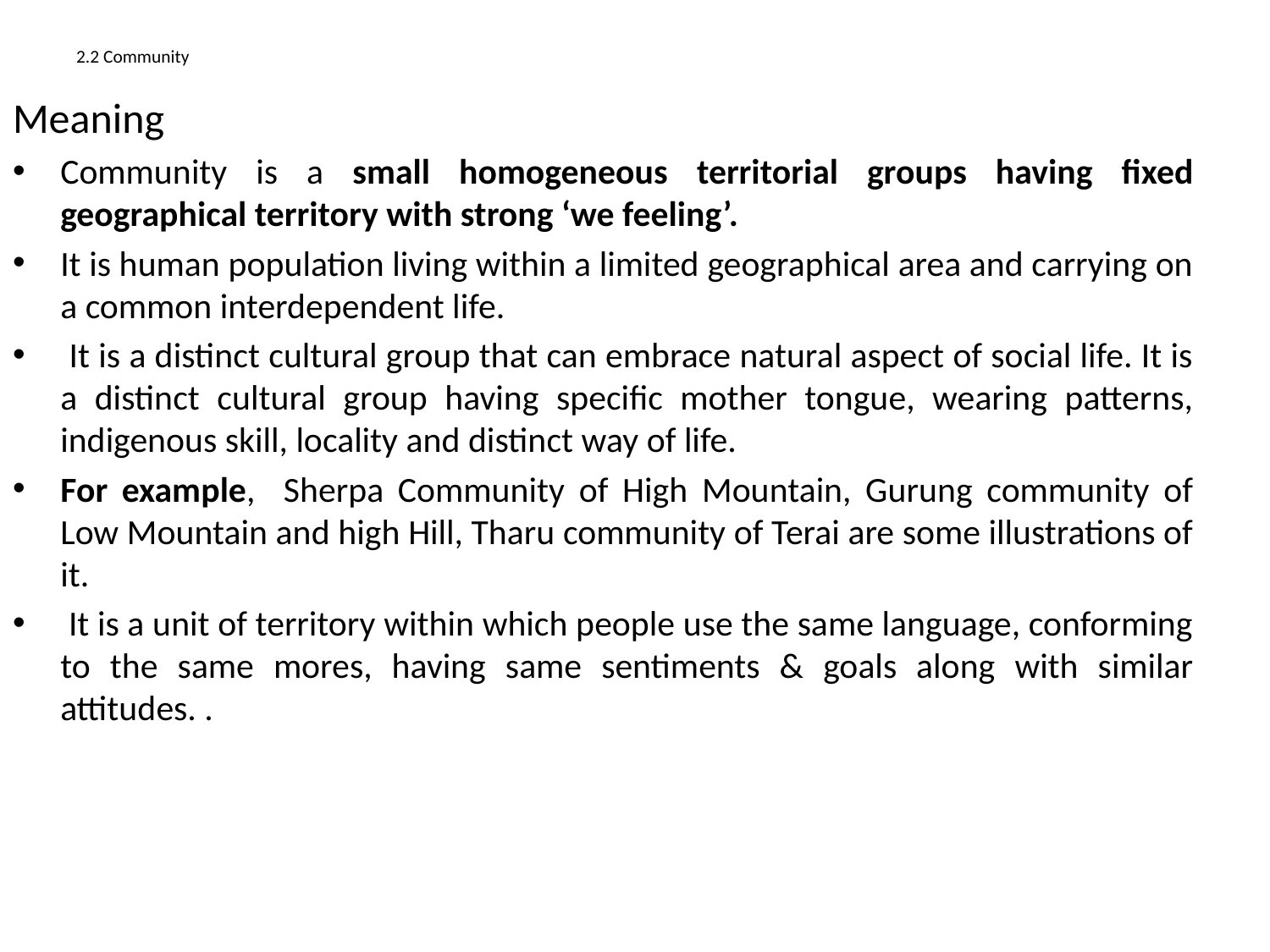

# 2.2 Community
Meaning
Community is a small homogeneous territorial groups having fixed geographical territory with strong ‘we feeling’.
It is human population living within a limited geographical area and carrying on a common interdependent life.
 It is a distinct cultural group that can embrace natural aspect of social life. It is a distinct cultural group having specific mother tongue, wearing patterns, indigenous skill, locality and distinct way of life.
For example,  Sherpa Community of High Mountain, Gurung community of Low Mountain and high Hill, Tharu community of Terai are some illustrations of it.
 It is a unit of territory within which people use the same language, conforming to the same mores, having same sentiments & goals along with similar attitudes. .